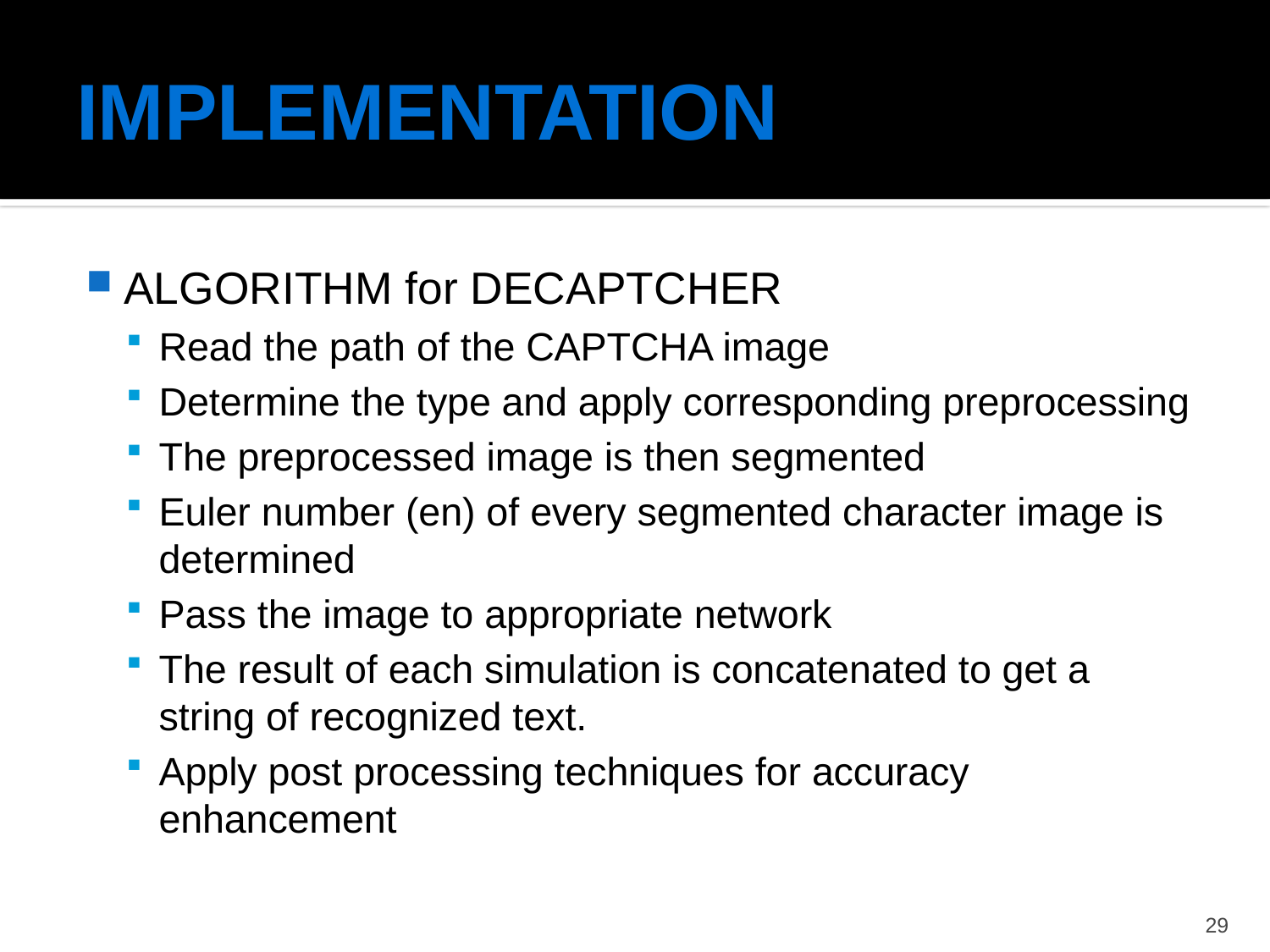

# IMPLEMENTATION
ALGORITHM for DECAPTCHER
Read the path of the CAPTCHA image
Determine the type and apply corresponding preprocessing
The preprocessed image is then segmented
Euler number (en) of every segmented character image is determined
Pass the image to appropriate network
The result of each simulation is concatenated to get a string of recognized text.
Apply post processing techniques for accuracy enhancement
29